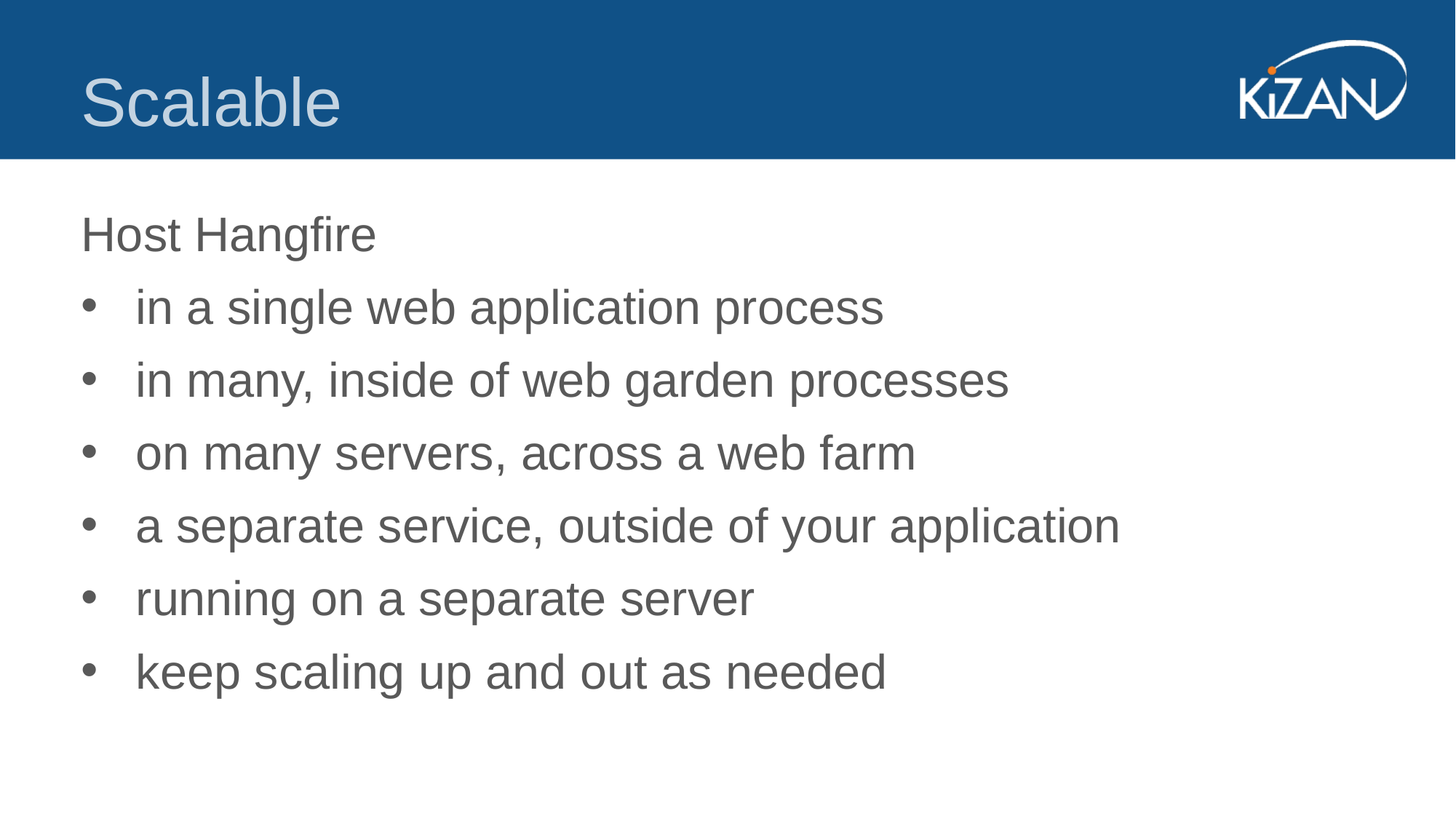

Scalable
Host Hangfire
in a single web application process
in many, inside of web garden processes
on many servers, across a web farm
a separate service, outside of your application
running on a separate server
keep scaling up and out as needed